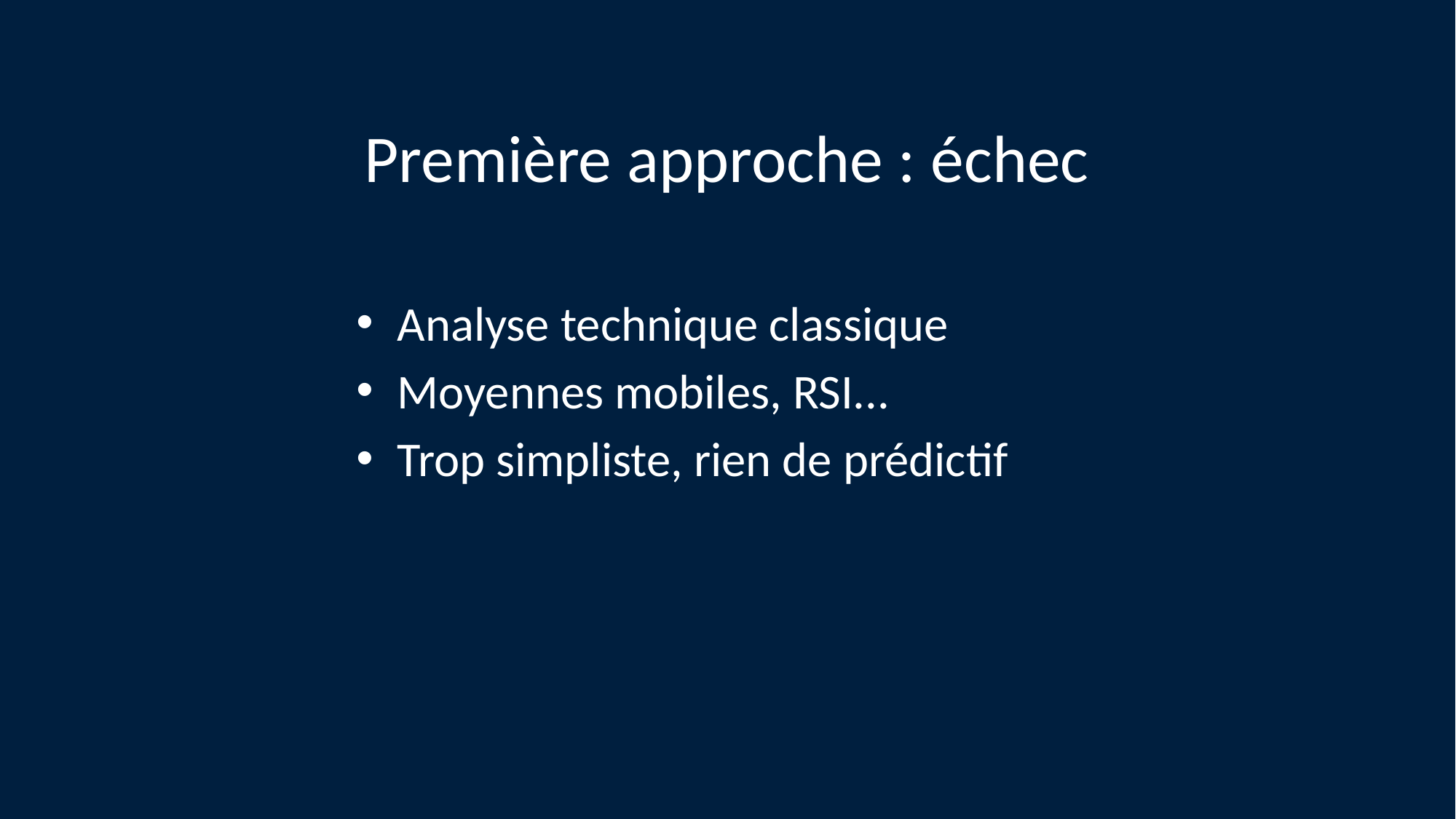

# Première approche : échec
Analyse technique classique
Moyennes mobiles, RSI...
Trop simpliste, rien de prédictif